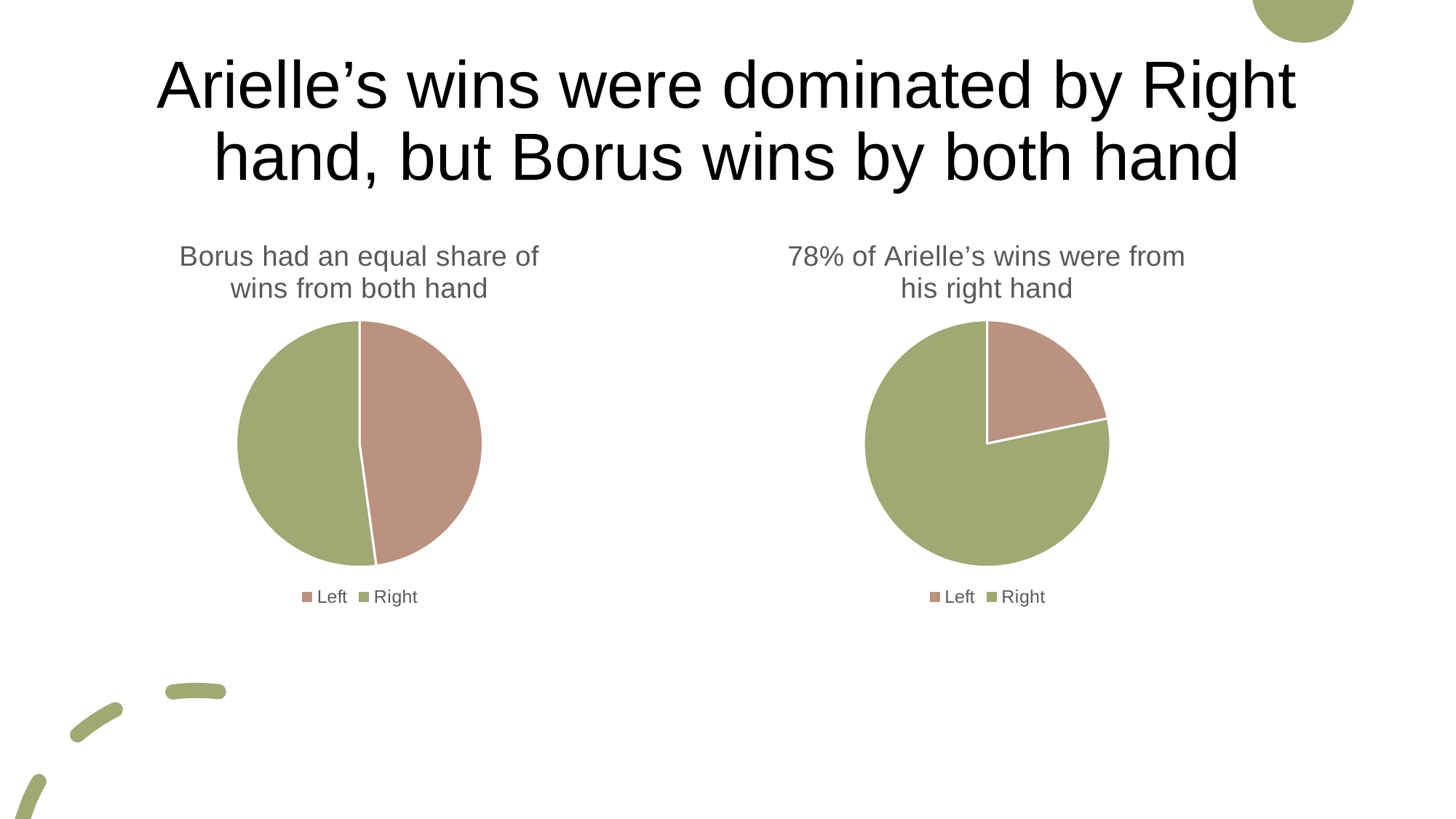

# Arielle’s wins were dominated by Right hand, but Borus wins by both hand

### Chart: 78% of Arielle’s wins were from his right hand

| Category | Count of Games |
|---|---|
| Left | 5.0 |
| Right | 18.0 |

### Chart: Borus had an equal share of wins from both hand

| Category | Count of Games |
|---|---|
| Left | 11.0 |
| Right | 12.0 |